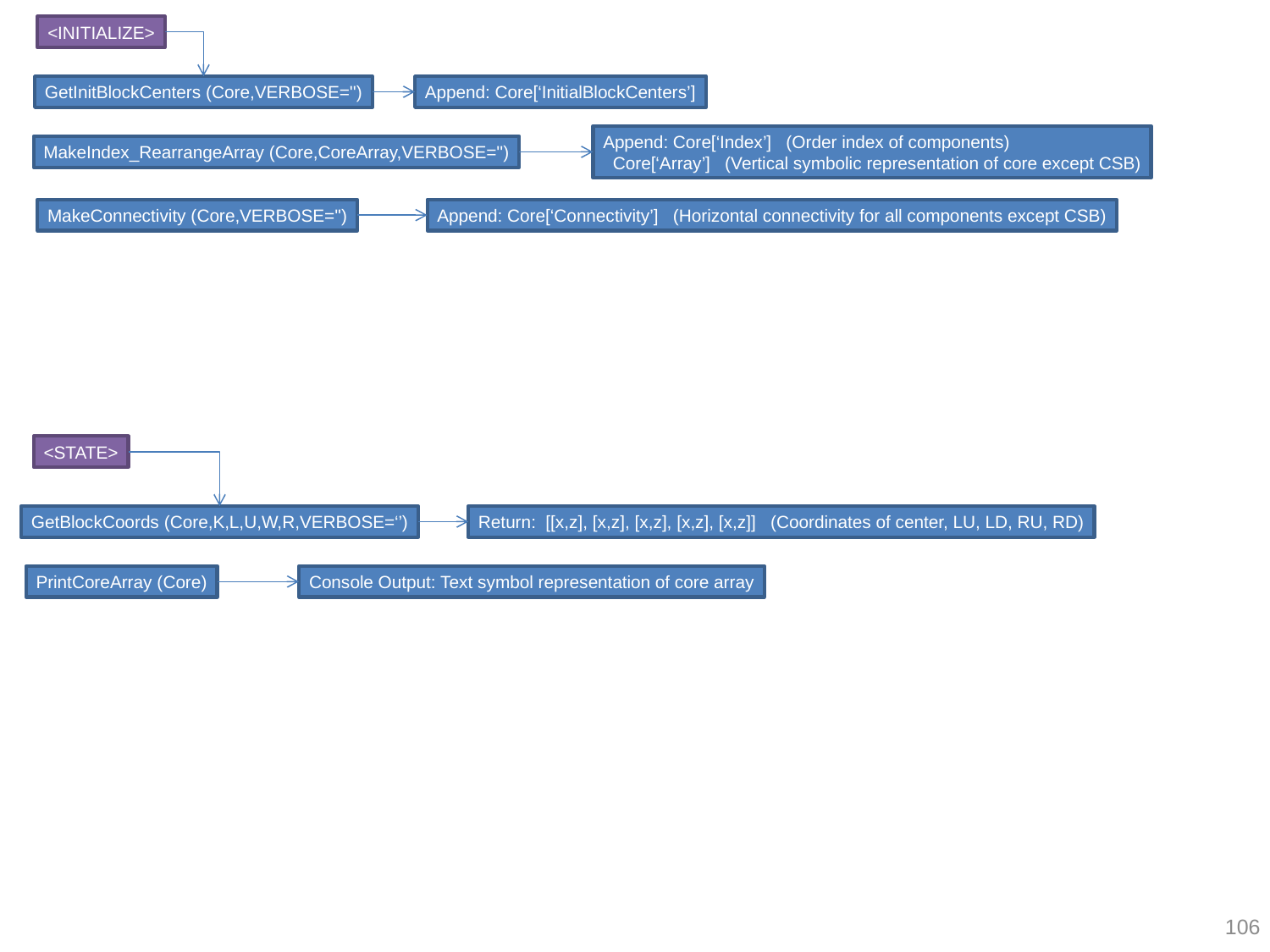

<INITIALIZE>
Append: Core[‘InitialBlockCenters’]
GetInitBlockCenters (Core,VERBOSE='')
Append: Core[‘Index’]   (Order index of components)
  Core[‘Array’]   (Vertical symbolic representation of core except CSB)
MakeIndex_RearrangeArray (Core,CoreArray,VERBOSE='')
Append: Core[‘Connectivity’]   (Horizontal connectivity for all components except CSB)
MakeConnectivity (Core,VERBOSE='')
<STATE>
Return:  [[x,z], [x,z], [x,z], [x,z], [x,z]]   (Coordinates of center, LU, LD, RU, RD)
GetBlockCoords (Core,K,L,U,W,R,VERBOSE=‘’)
Console Output: Text symbol representation of core array
PrintCoreArray (Core)
106